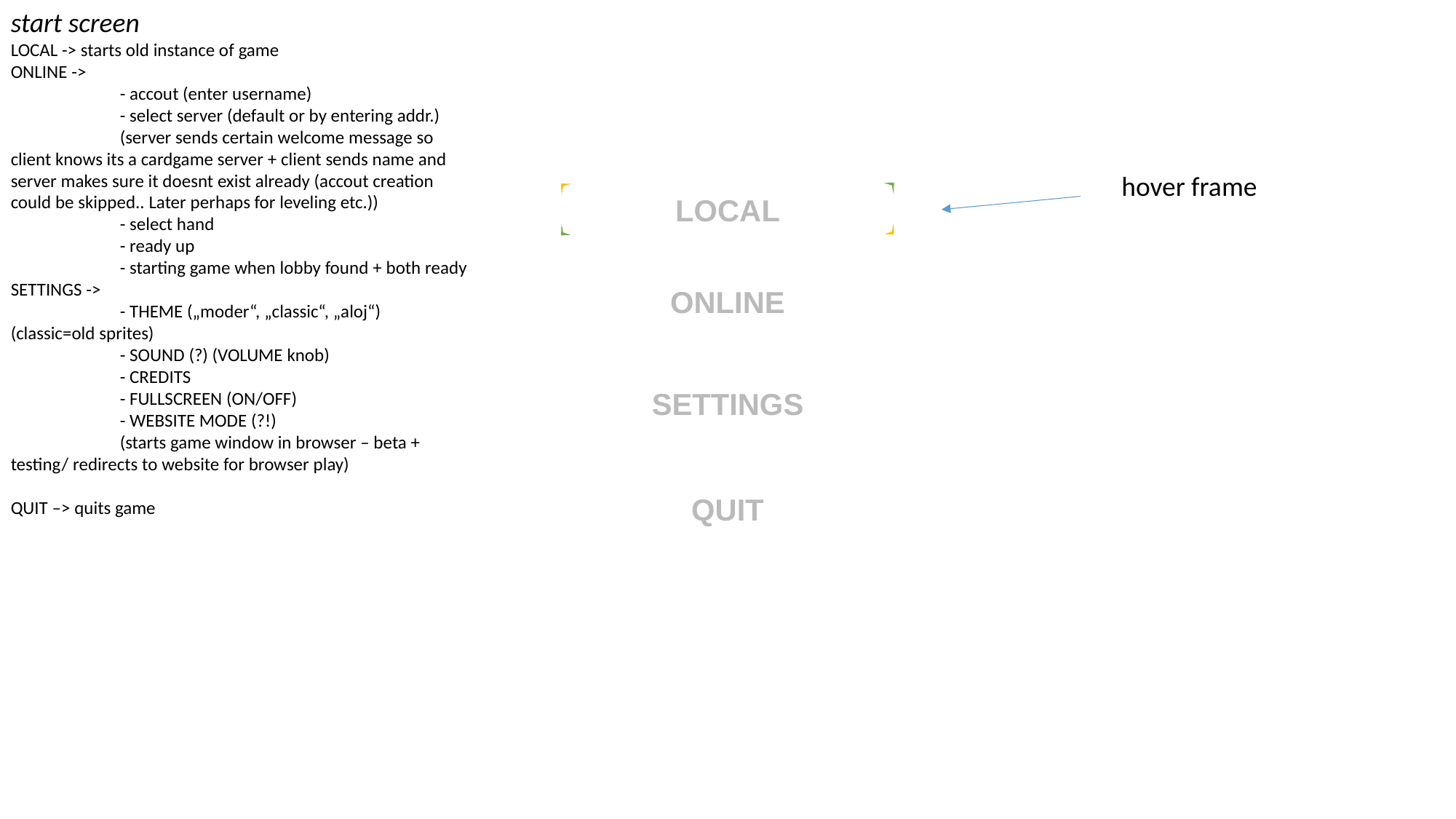

start screen
LOCAL -> starts old instance of game
ONLINE ->
	- accout (enter username)
	- select server (default or by entering addr.)
	(server sends certain welcome message so client knows its a cardgame server + client sends name and server makes sure it doesnt exist already (accout creation could be skipped.. Later perhaps for leveling etc.))
	- select hand
	- ready up
	- starting game when lobby found + both ready
SETTINGS ->
	- THEME („moder“, „classic“, „aloj“) (classic=old sprites)
	- SOUND (?) (VOLUME knob)
	- CREDITS
	- FULLSCREEN (ON/OFF)
	- WEBSITE MODE (?!)
	(starts game window in browser – beta + 	testing/ redirects to website for browser play)
QUIT –> quits game

hover frame

LOCAL
ONLINE
SETTINGS
QUIT